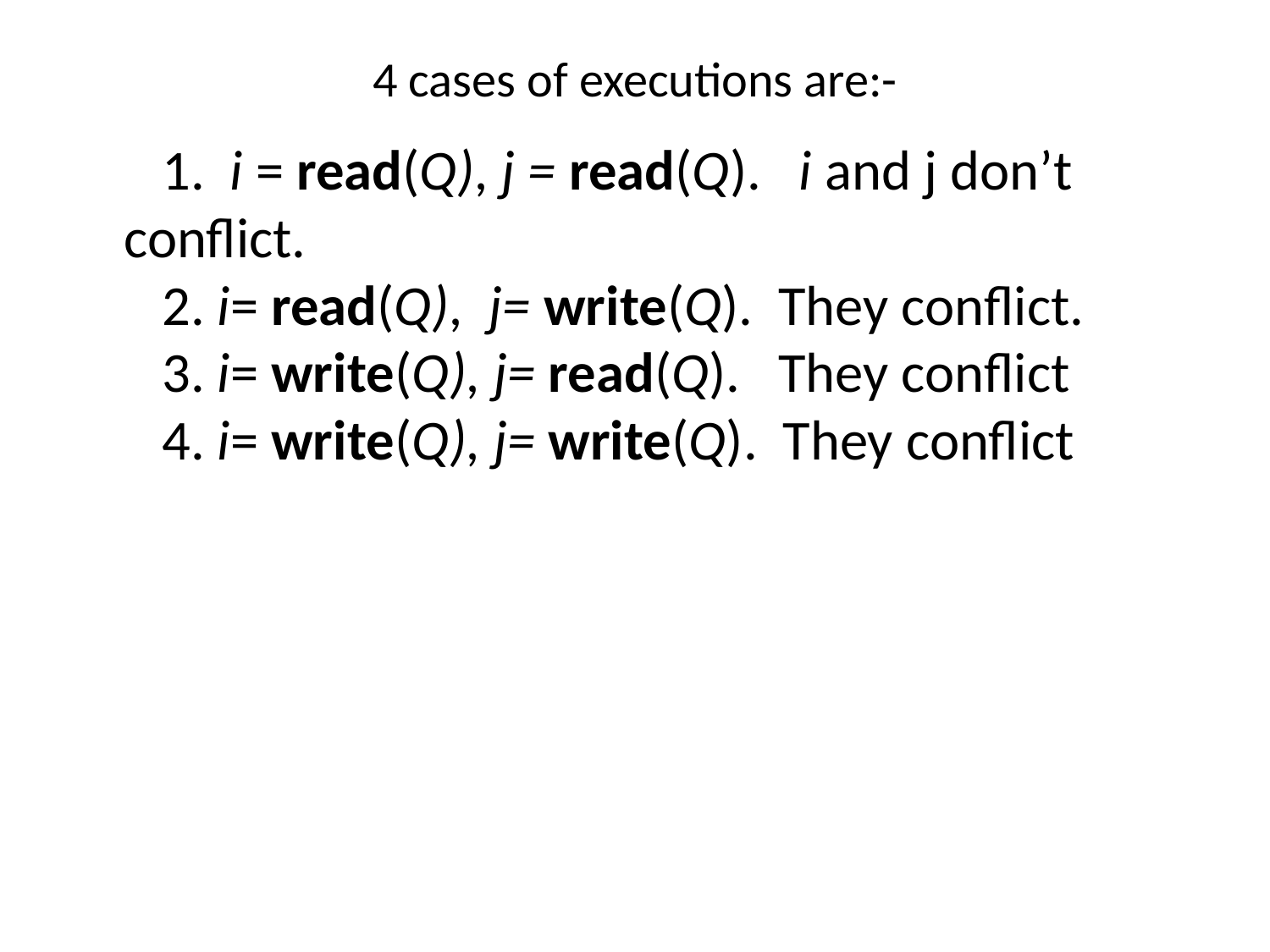

# 4 cases of executions are:-
	   1.  i = read(Q), j = read(Q).   i and j don’t conflict.
   2. i= read(Q),  j= write(Q).  They conflict.
   3. i= write(Q), j= read(Q).   They conflict
   4. i= write(Q), j= write(Q).  They conflict